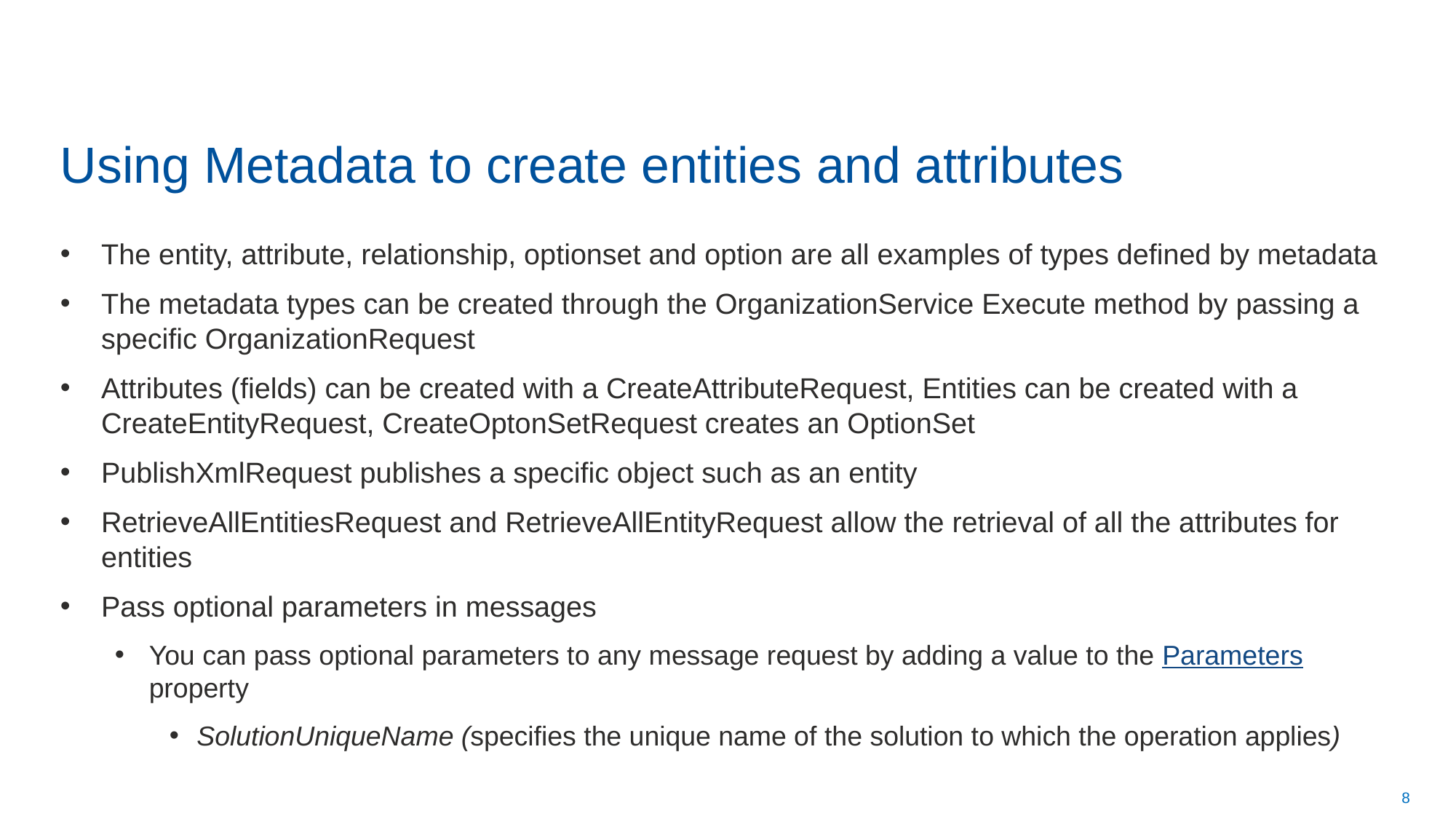

# Using Metadata to create entities and attributes
The entity, attribute, relationship, optionset and option are all examples of types defined by metadata
The metadata types can be created through the OrganizationService Execute method by passing a specific OrganizationRequest
Attributes (fields) can be created with a CreateAttributeRequest, Entities can be created with a CreateEntityRequest, CreateOptonSetRequest creates an OptionSet
PublishXmlRequest publishes a specific object such as an entity
RetrieveAllEntitiesRequest and RetrieveAllEntityRequest allow the retrieval of all the attributes for entities
Pass optional parameters in messages
You can pass optional parameters to any message request by adding a value to the Parameters property
SolutionUniqueName (specifies the unique name of the solution to which the operation applies)